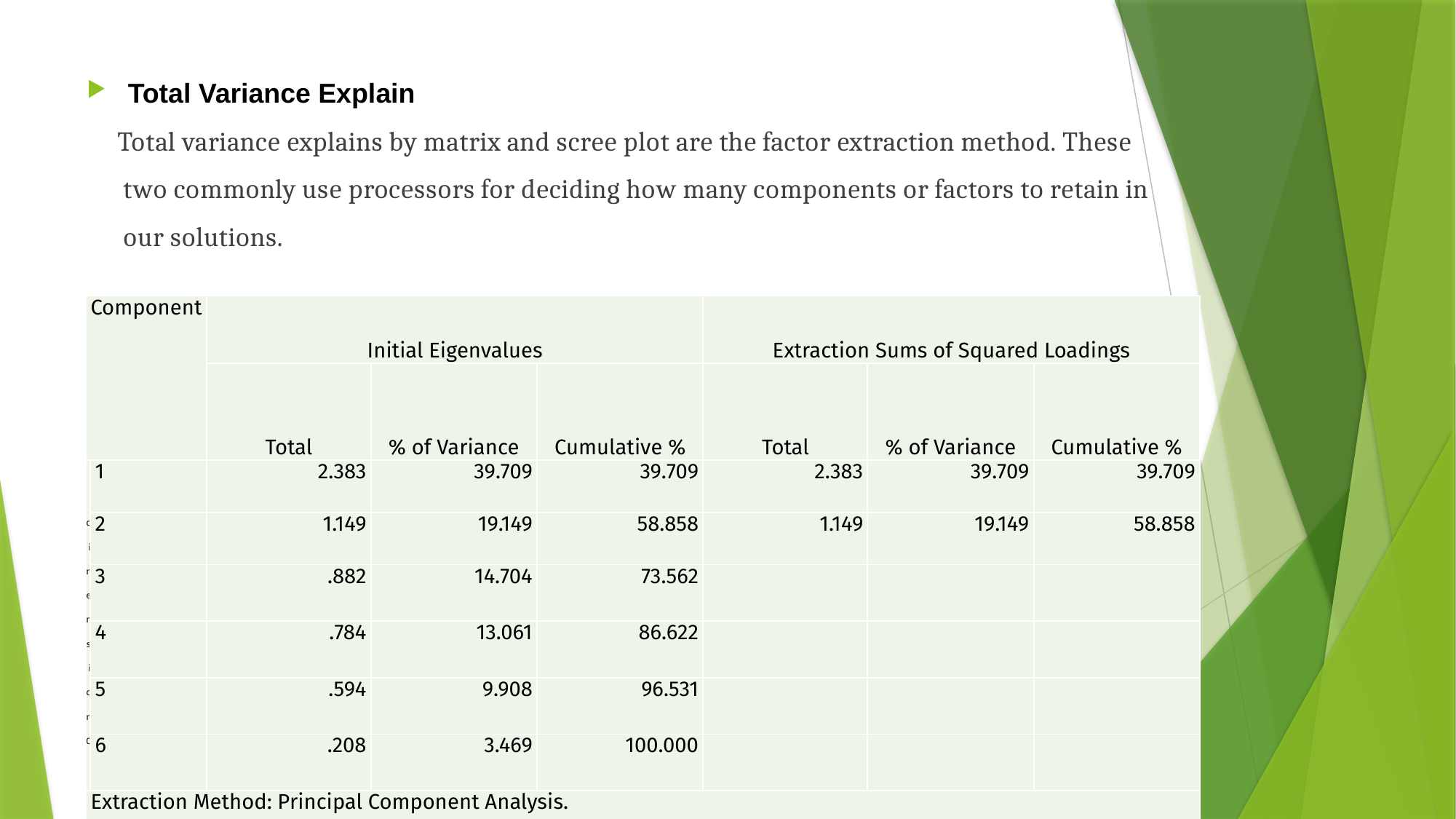

Total Variance Explain
     Total variance explains by matrix and scree plot are the factor extraction method. These
      two commonly use processors for deciding how many components or factors to retain in
      our solutions.

| Component |  | Initial Eigenvalues |  |  | Extraction Sums of Squared Loadings |  |  |
| --- | --- | --- | --- | --- | --- | --- | --- |
|  |  | Total | % of Variance | Cumulative % | Total | % of Variance | Cumulative % |
| dimension0 | 1 | 2.383 | 39.709 | 39.709 | 2.383 | 39.709 | 39.709 |
|  | 2 | 1.149 | 19.149 | 58.858 | 1.149 | 19.149 | 58.858 |
|  | 3 | .882 | 14.704 | 73.562 |  |  |  |
|  | 4 | .784 | 13.061 | 86.622 |  |  |  |
|  | 5 | .594 | 9.908 | 96.531 |  |  |  |
|  | 6 | .208 | 3.469 | 100.000 |  |  |  |
| Extraction Method: Principal Component Analysis. |  |  |  |  |  |  |  |